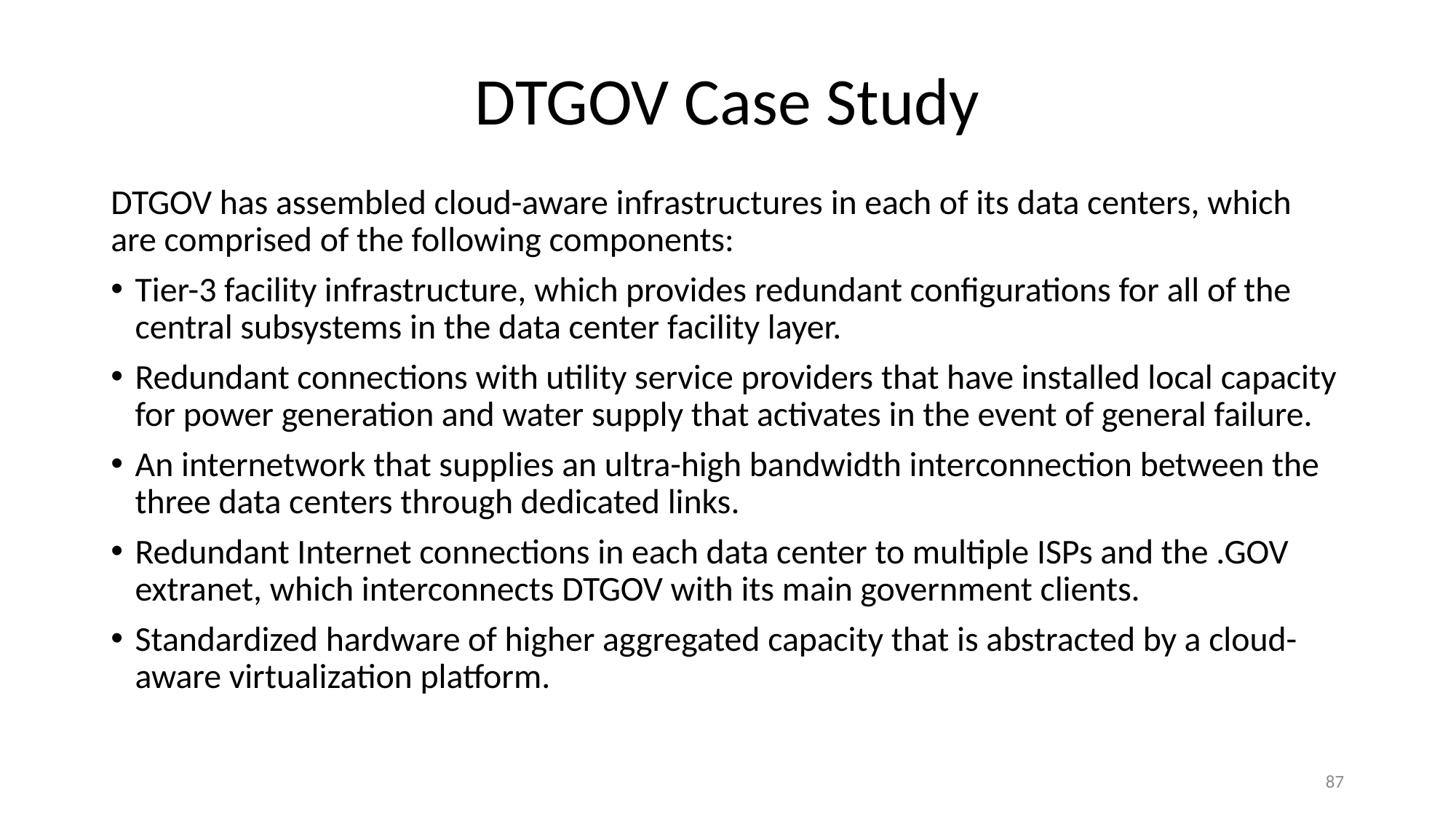

# DTGOV Case Study
DTGOV has assembled cloud-aware infrastructures in each of its data centers, which are comprised of the following components:
Tier-3 facility infrastructure, which provides redundant configurations for all of the central subsystems in the data center facility layer.
Redundant connections with utility service providers that have installed local capacity for power generation and water supply that activates in the event of general failure.
An internetwork that supplies an ultra-high bandwidth interconnection between the three data centers through dedicated links.
Redundant Internet connections in each data center to multiple ISPs and the .GOV extranet, which interconnects DTGOV with its main government clients.
Standardized hardware of higher aggregated capacity that is abstracted by a cloud-aware virtualization platform.

87